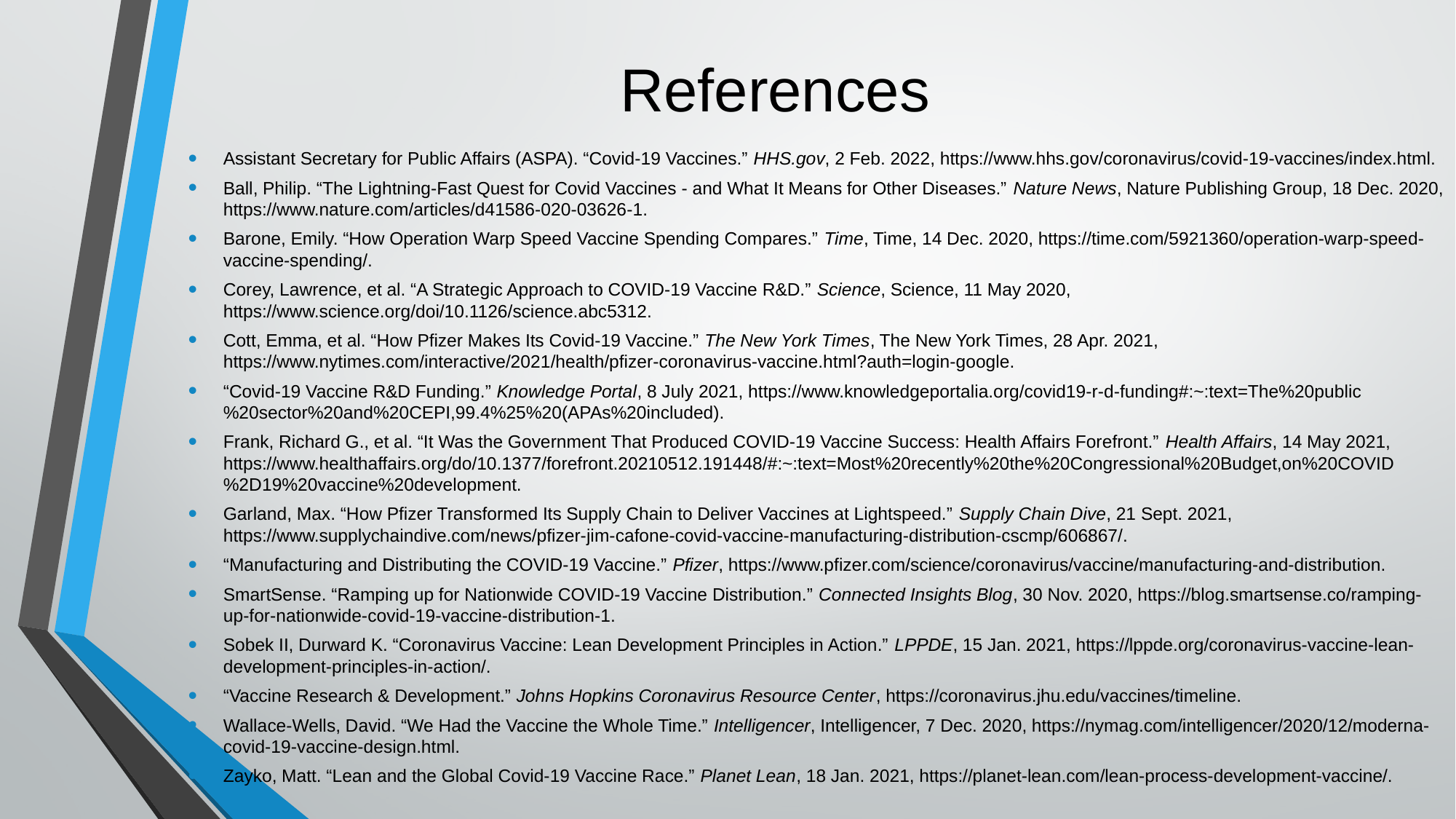

# References
Assistant Secretary for Public Affairs (ASPA). “Covid-19 Vaccines.” HHS.gov, 2 Feb. 2022, https://www.hhs.gov/coronavirus/covid-19-vaccines/index.html.
Ball, Philip. “The Lightning-Fast Quest for Covid Vaccines - and What It Means for Other Diseases.” Nature News, Nature Publishing Group, 18 Dec. 2020, https://www.nature.com/articles/d41586-020-03626-1.
Barone, Emily. “How Operation Warp Speed Vaccine Spending Compares.” Time, Time, 14 Dec. 2020, https://time.com/5921360/operation-warp-speed-vaccine-spending/.
Corey, Lawrence, et al. “A Strategic Approach to COVID-19 Vaccine R&D.” Science, Science, 11 May 2020, https://www.science.org/doi/10.1126/science.abc5312.
Cott, Emma, et al. “How Pfizer Makes Its Covid-19 Vaccine.” The New York Times, The New York Times, 28 Apr. 2021, https://www.nytimes.com/interactive/2021/health/pfizer-coronavirus-vaccine.html?auth=login-google.
“Covid-19 Vaccine R&D Funding.” Knowledge Portal, 8 July 2021, https://www.knowledgeportalia.org/covid19-r-d-funding#:~:text=The%20public%20sector%20and%20CEPI,99.4%25%20(APAs%20included).
Frank, Richard G., et al. “It Was the Government That Produced COVID-19 Vaccine Success: Health Affairs Forefront.” Health Affairs, 14 May 2021, https://www.healthaffairs.org/do/10.1377/forefront.20210512.191448/#:~:text=Most%20recently%20the%20Congressional%20Budget,on%20COVID%2D19%20vaccine%20development.
Garland, Max. “How Pfizer Transformed Its Supply Chain to Deliver Vaccines at Lightspeed.” Supply Chain Dive, 21 Sept. 2021, https://www.supplychaindive.com/news/pfizer-jim-cafone-covid-vaccine-manufacturing-distribution-cscmp/606867/.
“Manufacturing and Distributing the COVID-19 Vaccine.” Pfizer, https://www.pfizer.com/science/coronavirus/vaccine/manufacturing-and-distribution.
SmartSense. “Ramping up for Nationwide COVID-19 Vaccine Distribution.” Connected Insights Blog, 30 Nov. 2020, https://blog.smartsense.co/ramping-up-for-nationwide-covid-19-vaccine-distribution-1.
Sobek II, Durward K. “Coronavirus Vaccine: Lean Development Principles in Action.” LPPDE, 15 Jan. 2021, https://lppde.org/coronavirus-vaccine-lean-development-principles-in-action/.
“Vaccine Research & Development.” Johns Hopkins Coronavirus Resource Center, https://coronavirus.jhu.edu/vaccines/timeline.
Wallace-Wells, David. “We Had the Vaccine the Whole Time.” Intelligencer, Intelligencer, 7 Dec. 2020, https://nymag.com/intelligencer/2020/12/moderna-covid-19-vaccine-design.html.
Zayko, Matt. “Lean and the Global Covid-19 Vaccine Race.” Planet Lean, 18 Jan. 2021, https://planet-lean.com/lean-process-development-vaccine/.